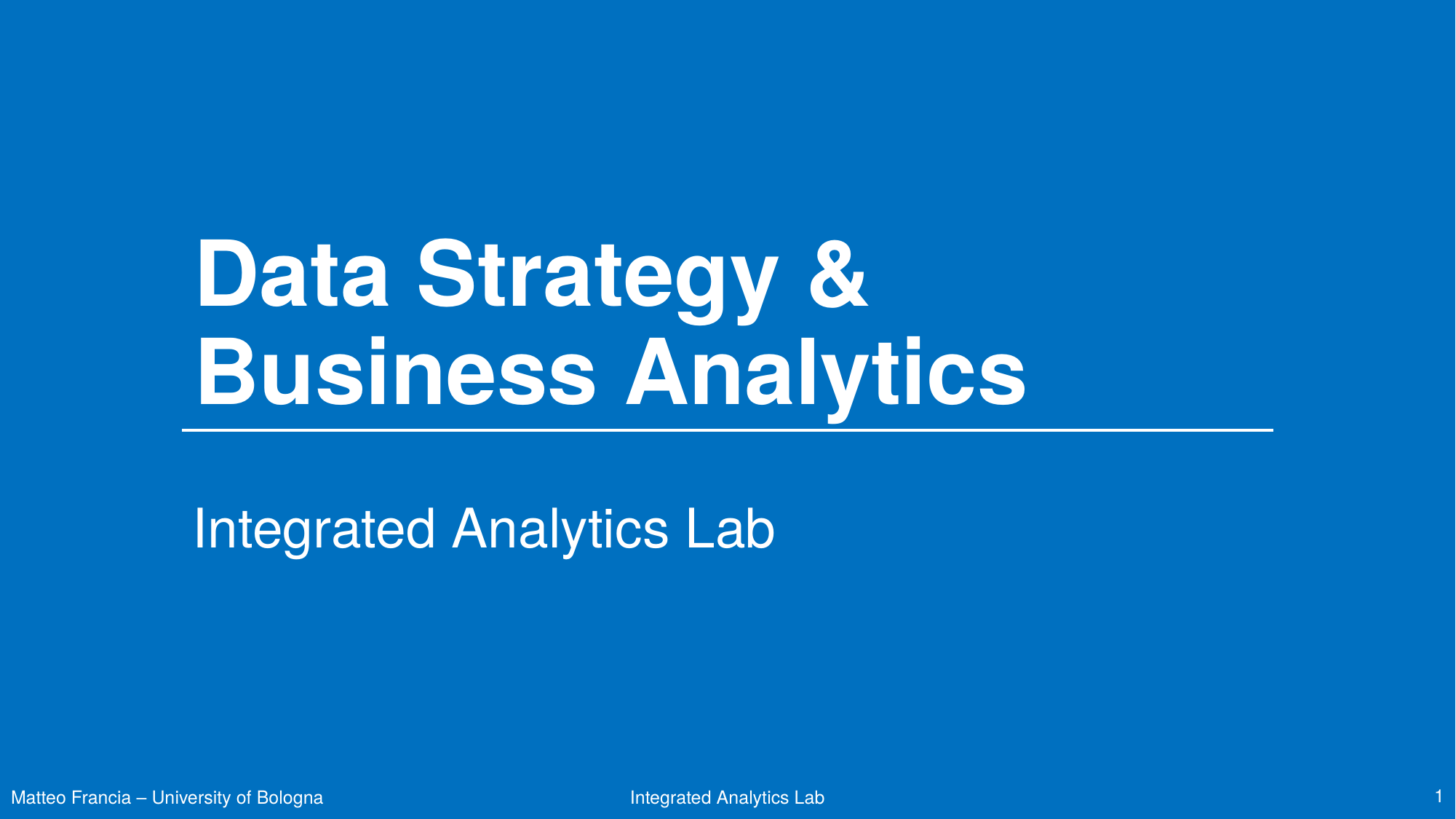

# Data Strategy & Business Analytics
Integrated Analytics Lab
Matteo Francia – University of Bologna
1